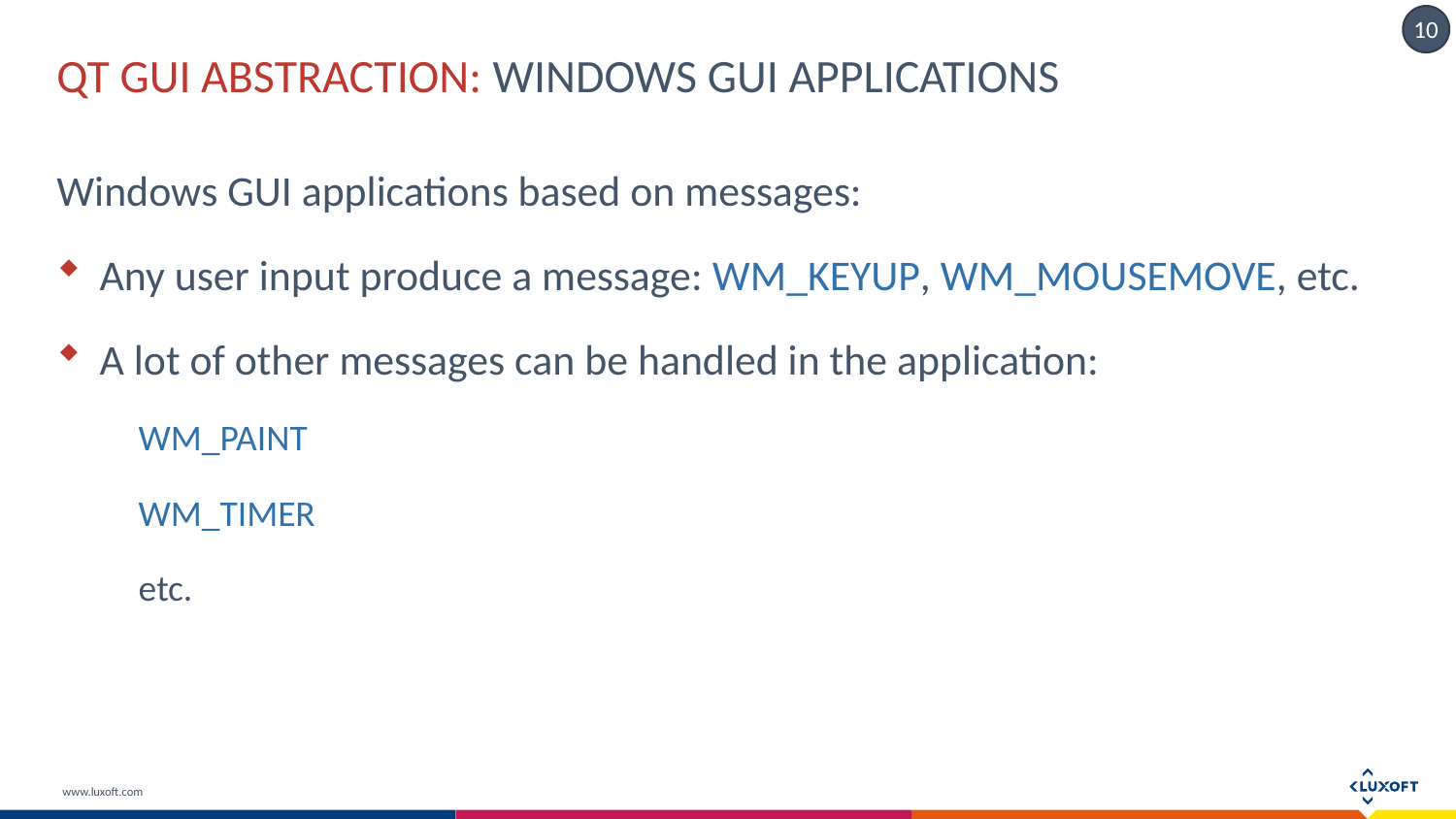

# QT GUI ABSTRACTION: WINDOWS GUI applications
Windows GUI applications based on messages:
Any user input produce a message: WM_KEYUP, WM_MOUSEMOVE, etc.
A lot of other messages can be handled in the application:
WM_PAINT
WM_TIMER
etc.